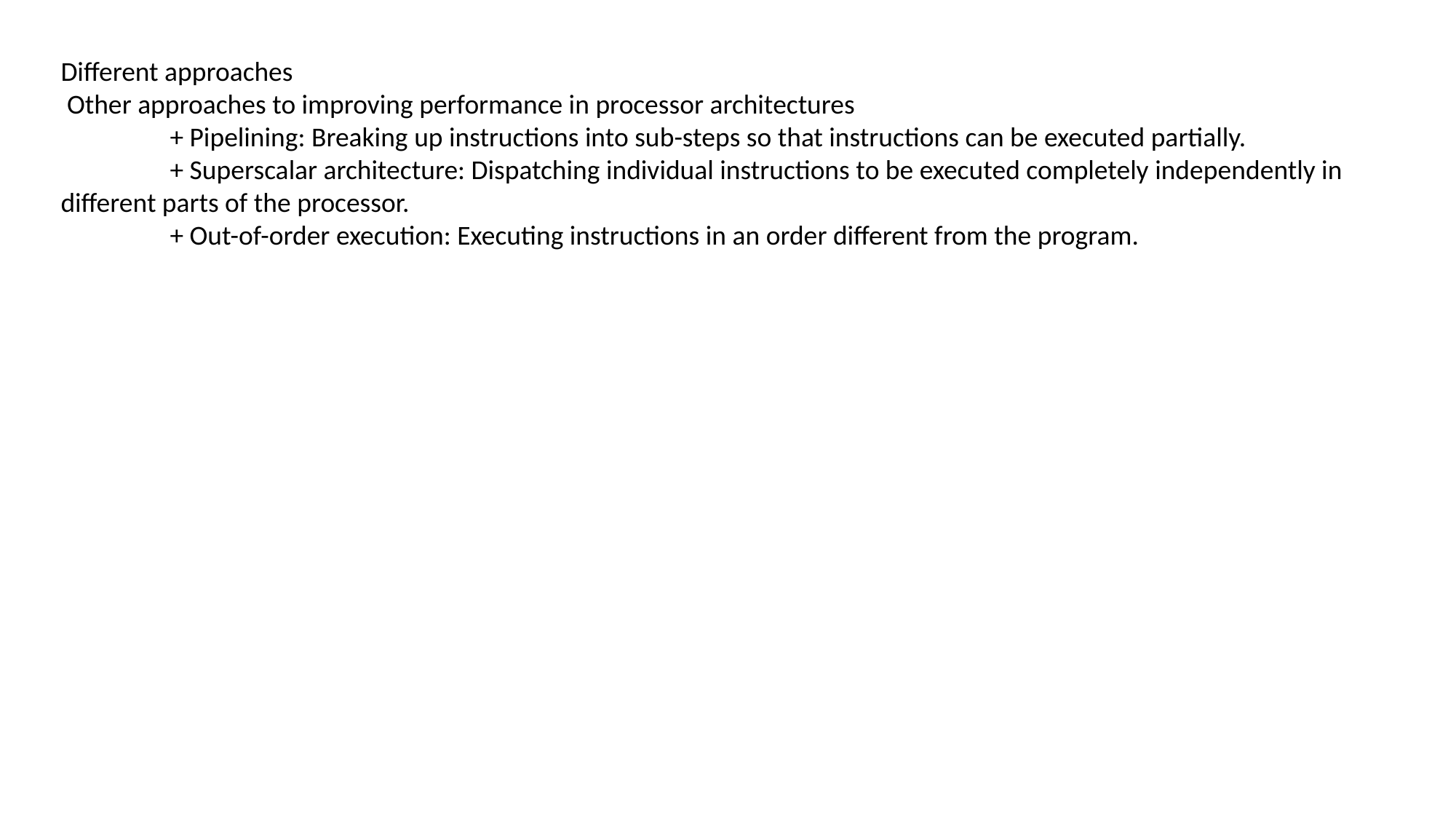

Different approaches
 Other approaches to improving performance in processor architectures
	+ Pipelining: Breaking up instructions into sub-steps so that instructions can be executed partially.
	+ Superscalar architecture: Dispatching individual instructions to be executed completely independently in different parts of the processor.
	+ Out-of-order execution: Executing instructions in an order different from the program.